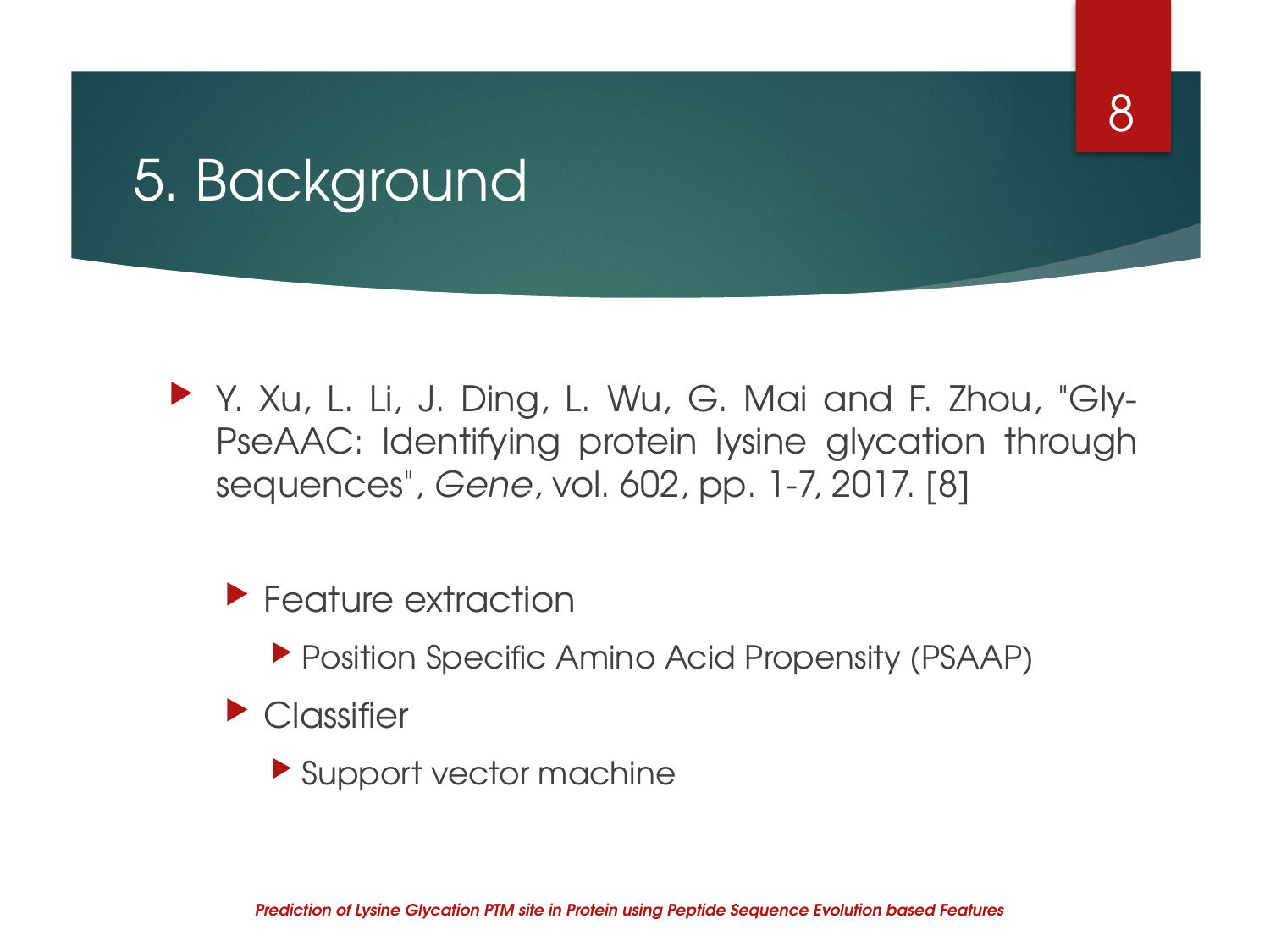

8
# 5. Background

Y. Xu, L. Li, J. Ding, L. Wu, G. Mai and F. Zhou, "Gly-PseAAC: Identifying protein lysine glycation through sequences", Gene, vol. 602, pp. 1-7, 2017. [8]

Feature extraction
Position Specific Amino Acid Propensity (PSAAP)
Classifier
Support vector machine

Prediction of Lysine Glycation PTM site in Protein using Peptide Sequence Evolution based Features